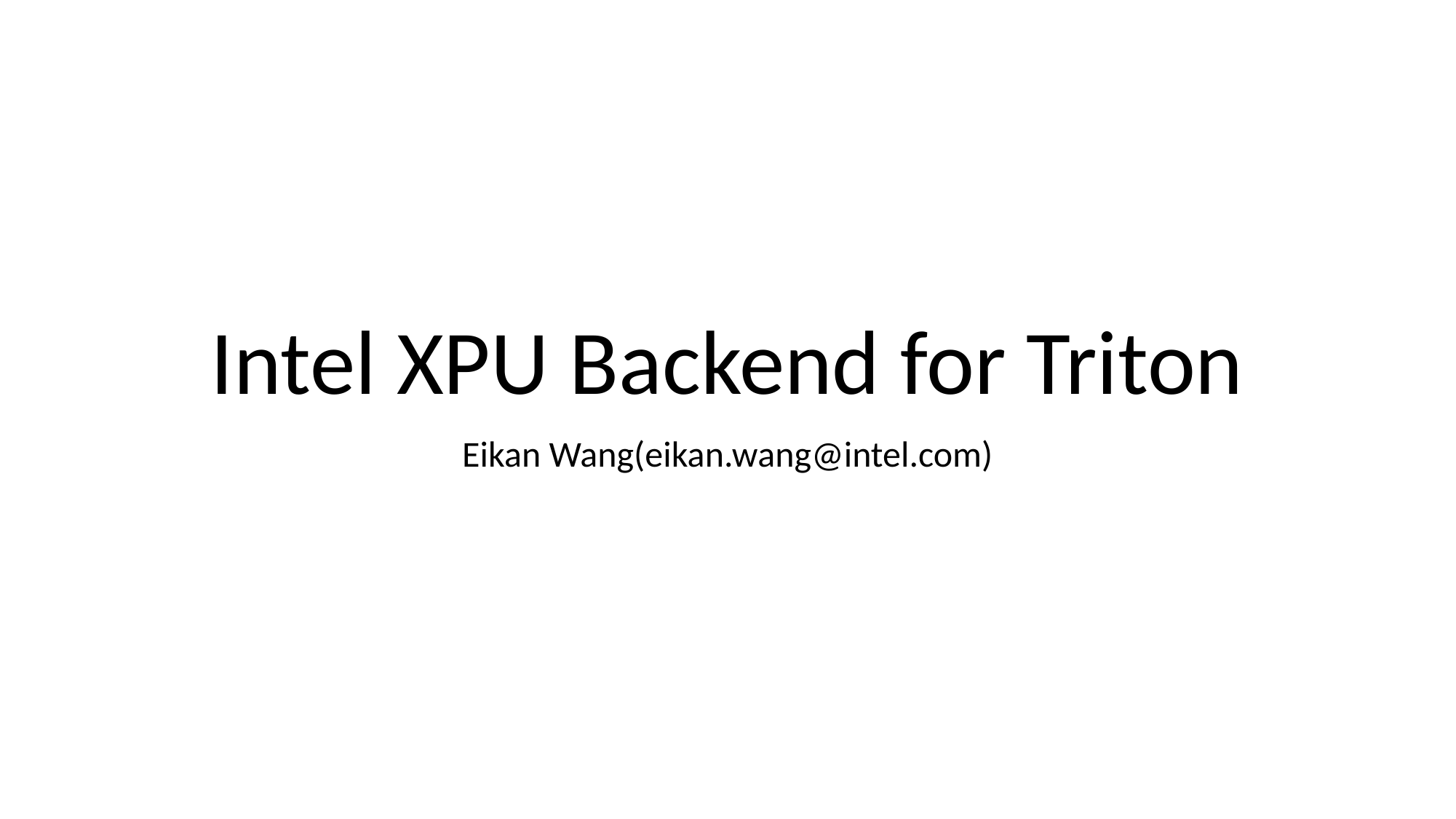

# Intel XPU Backend for Triton
Eikan Wang(eikan.wang@intel.com)